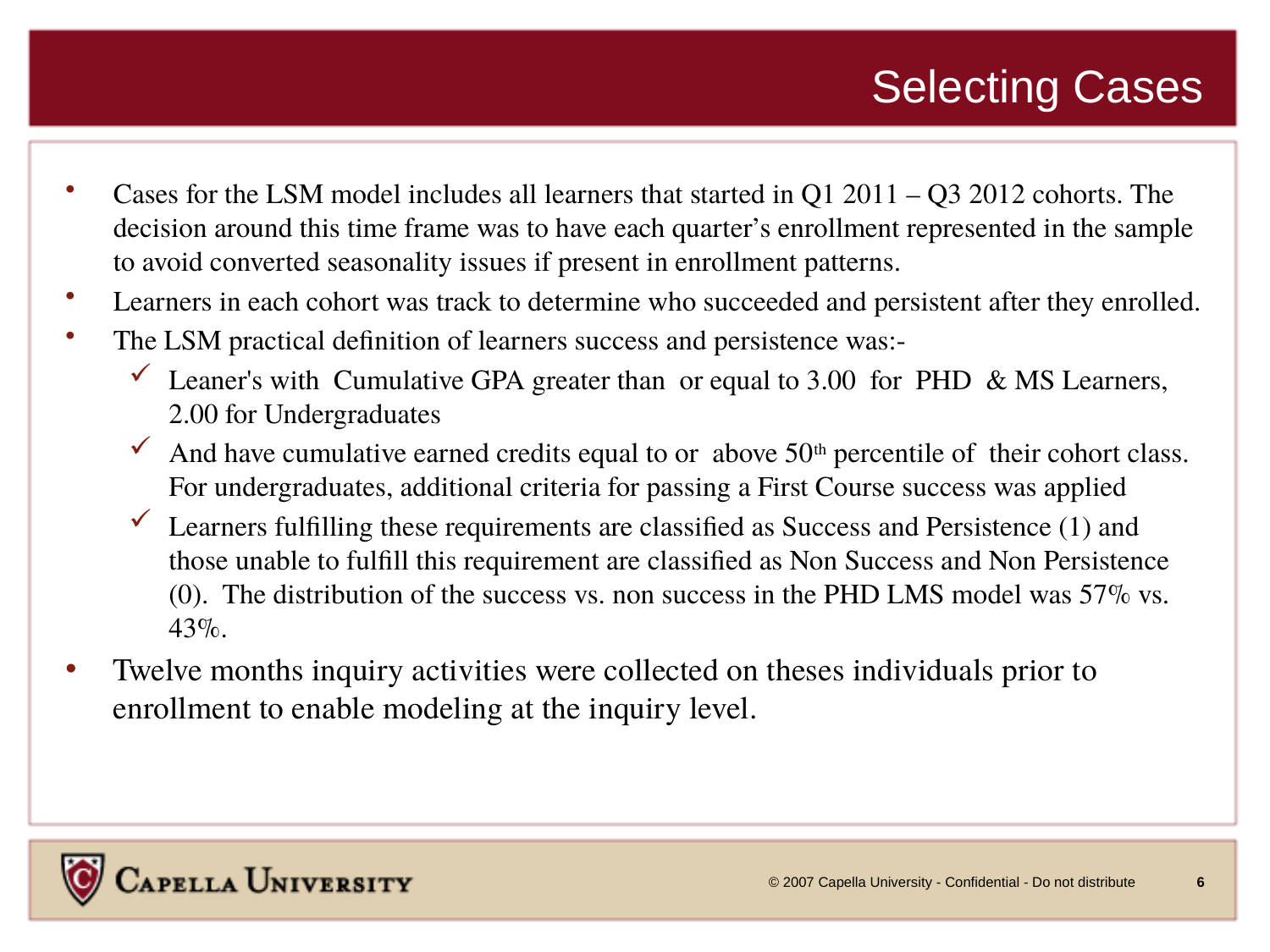

# Selecting Cases
Cases for the LSM model includes all learners that started in Q1 2011 – Q3 2012 cohorts. The decision around this time frame was to have each quarter’s enrollment represented in the sample to avoid converted seasonality issues if present in enrollment patterns.
Learners in each cohort was track to determine who succeeded and persistent after they enrolled.
The LSM practical definition of learners success and persistence was:-
Leaner's with  Cumulative GPA greater than  or equal to 3.00  for  PHD  & MS Learners, 2.00 for Undergraduates
And have cumulative earned credits equal to or  above 50th percentile of  their cohort class.  For undergraduates, additional criteria for passing a First Course success was applied
Learners fulfilling these requirements are classified as Success and Persistence (1) and those unable to fulfill this requirement are classified as Non Success and Non Persistence (0).  The distribution of the success vs. non success in the PHD LMS model was 57% vs. 43%.
Twelve months inquiry activities were collected on theses individuals prior to enrollment to enable modeling at the inquiry level.